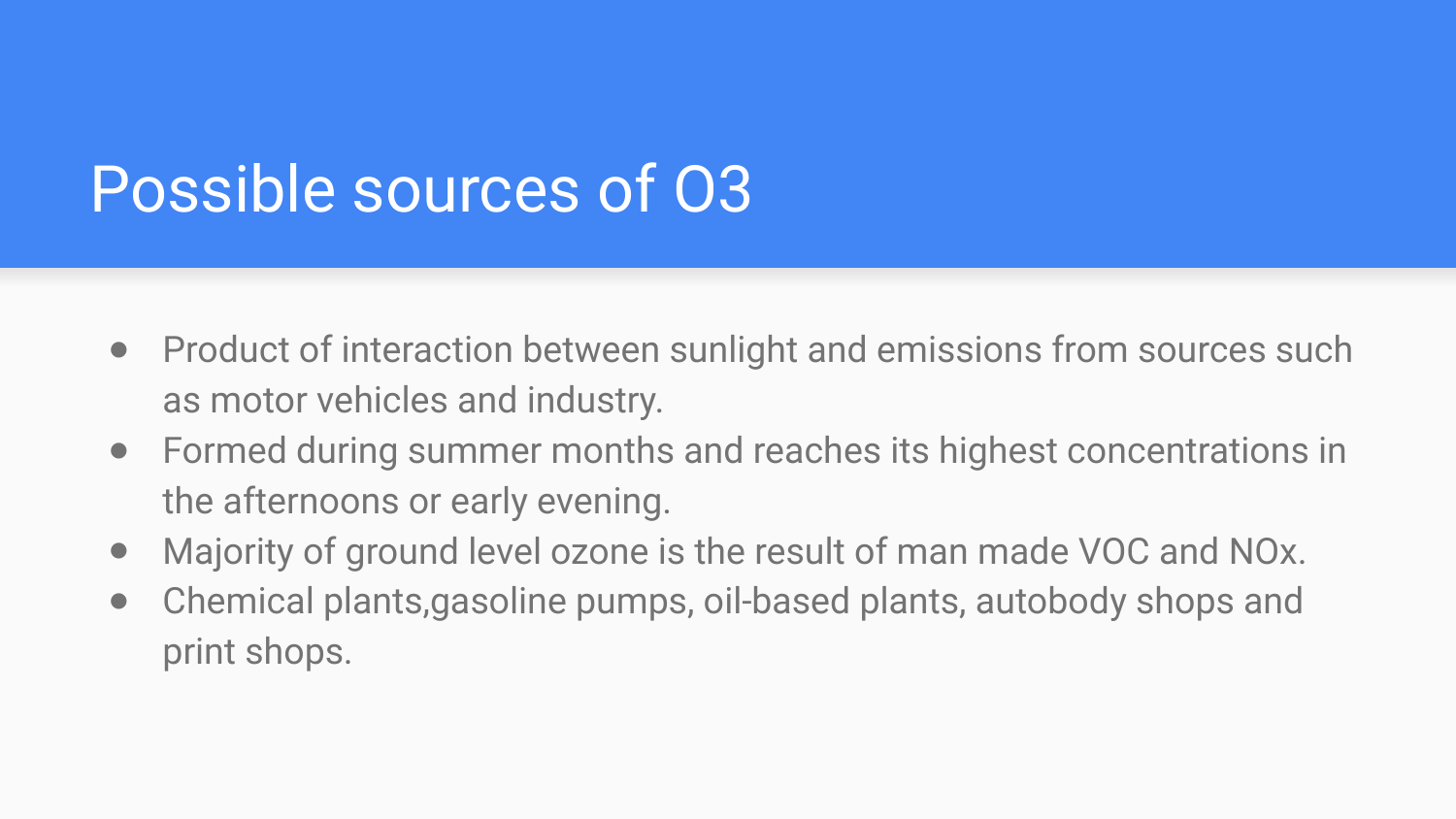

# Possible sources of O3
Product of interaction between sunlight and emissions from sources such as motor vehicles and industry.
Formed during summer months and reaches its highest concentrations in the afternoons or early evening.
Majority of ground level ozone is the result of man made VOC and NOx.
Chemical plants,gasoline pumps, oil-based plants, autobody shops and print shops.